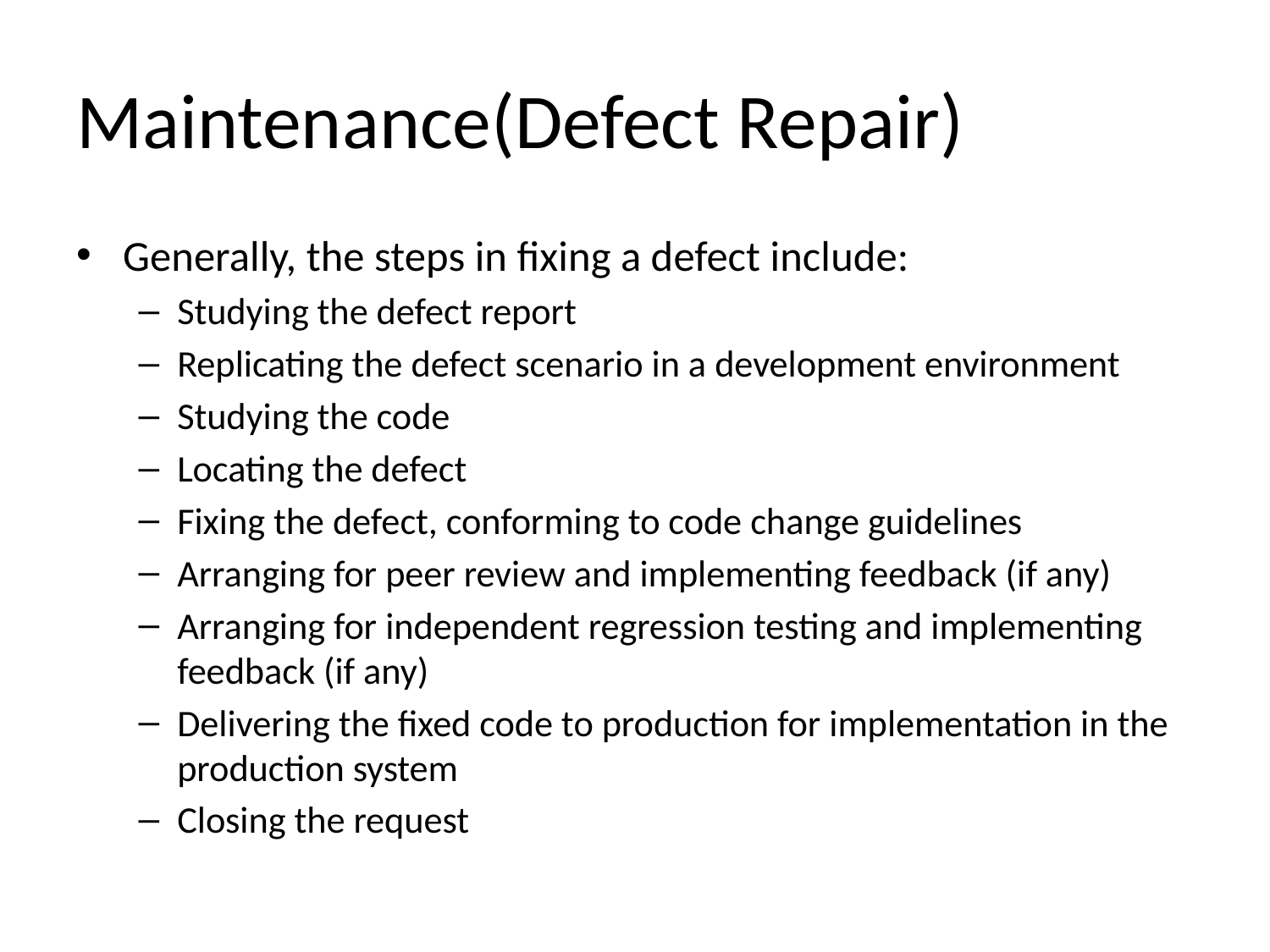

# Maintenance(Defect Repair)
Generally, the steps in fixing a defect include:
Studying the defect report
Replicating the defect scenario in a development environment
Studying the code
Locating the defect
Fixing the defect, conforming to code change guidelines
Arranging for peer review and implementing feedback (if any)
Arranging for independent regression testing and implementing feedback (if any)
Delivering the fixed code to production for implementation in the production system
Closing the request